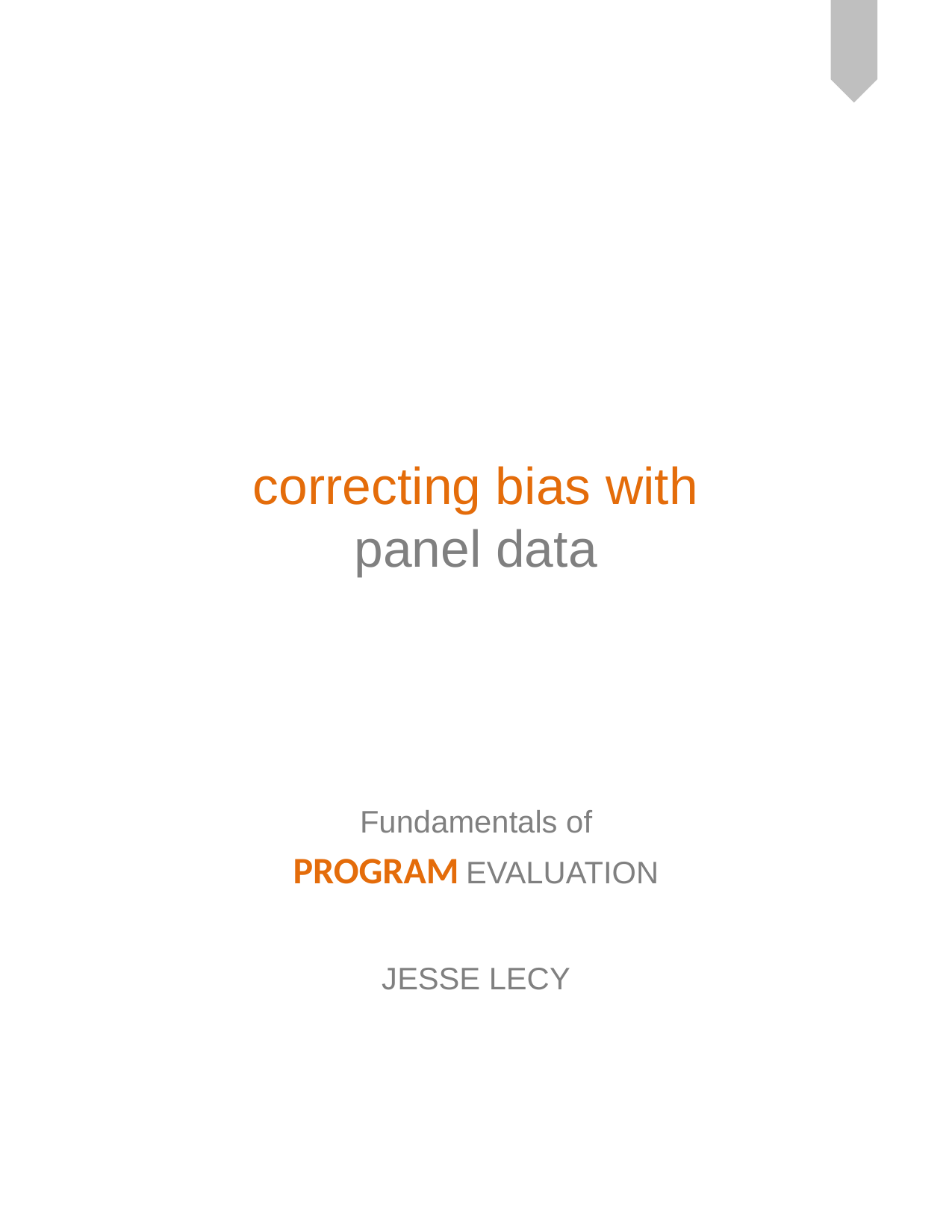

# correcting bias with panel data
Fundamentals of
PROGRAM EVALUATION

JESSE LECY